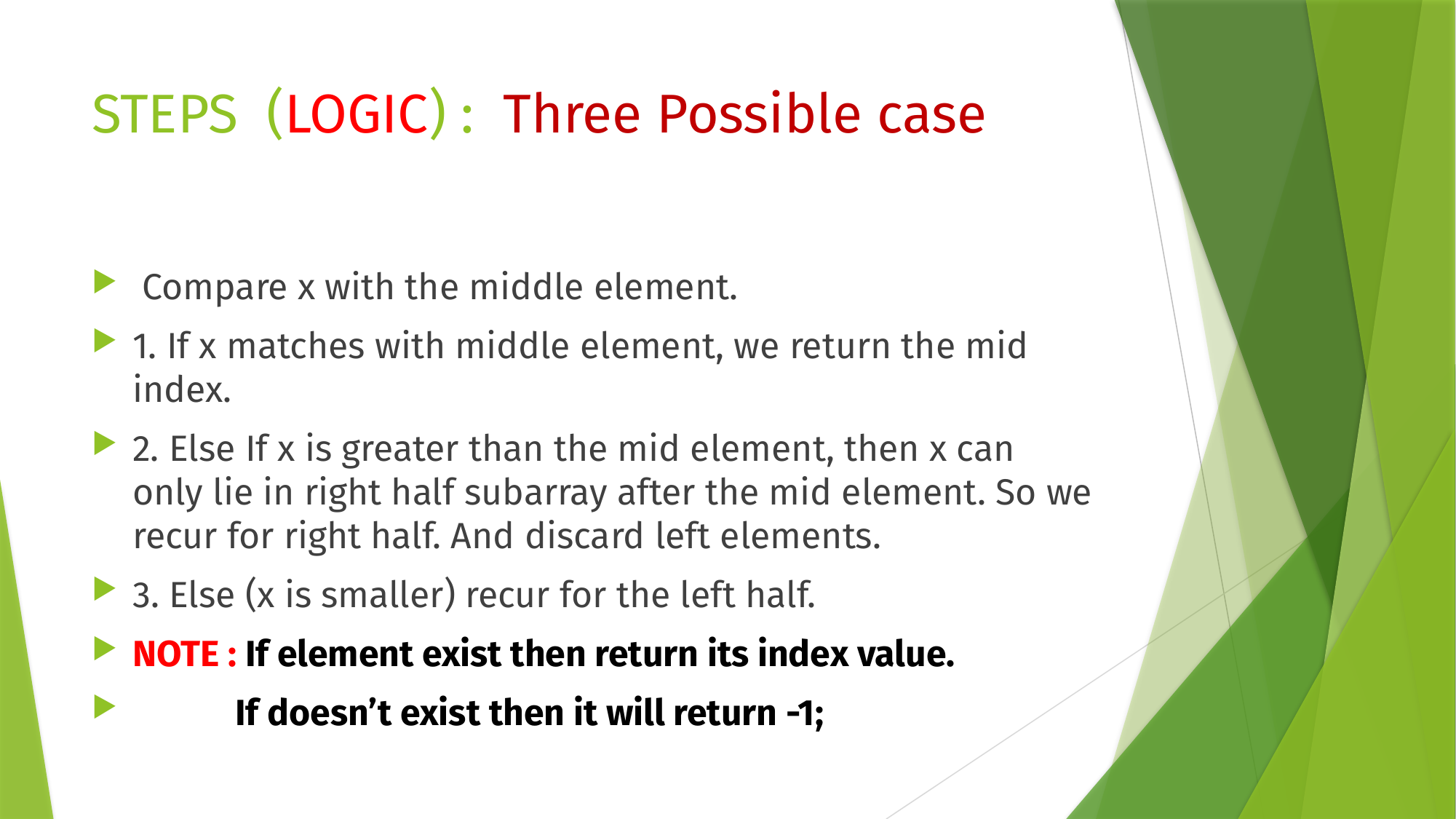

# STEPS  (LOGIC) :  Three Possible case
 Compare x with the middle element.
1. If x matches with middle element, we return the mid index.
2. Else If x is greater than the mid element, then x can only lie in right half subarray after the mid element. So we recur for right half. And discard left elements.
3. Else (x is smaller) recur for the left half.
NOTE : If element exist then return its index value.
            If doesn’t exist then it will return -1;